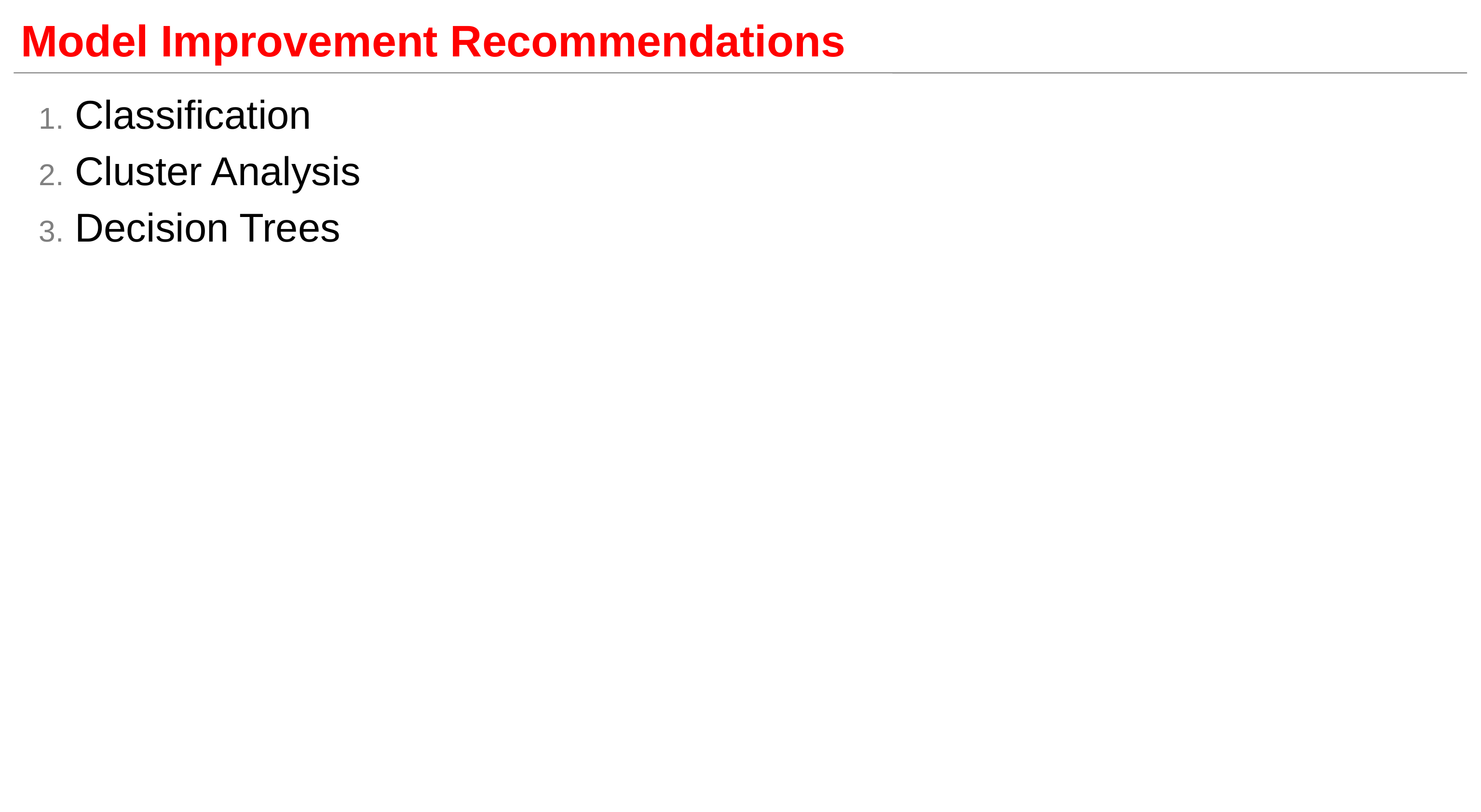

# Model Improvement Recommendations
Classification
Cluster Analysis
Decision Trees